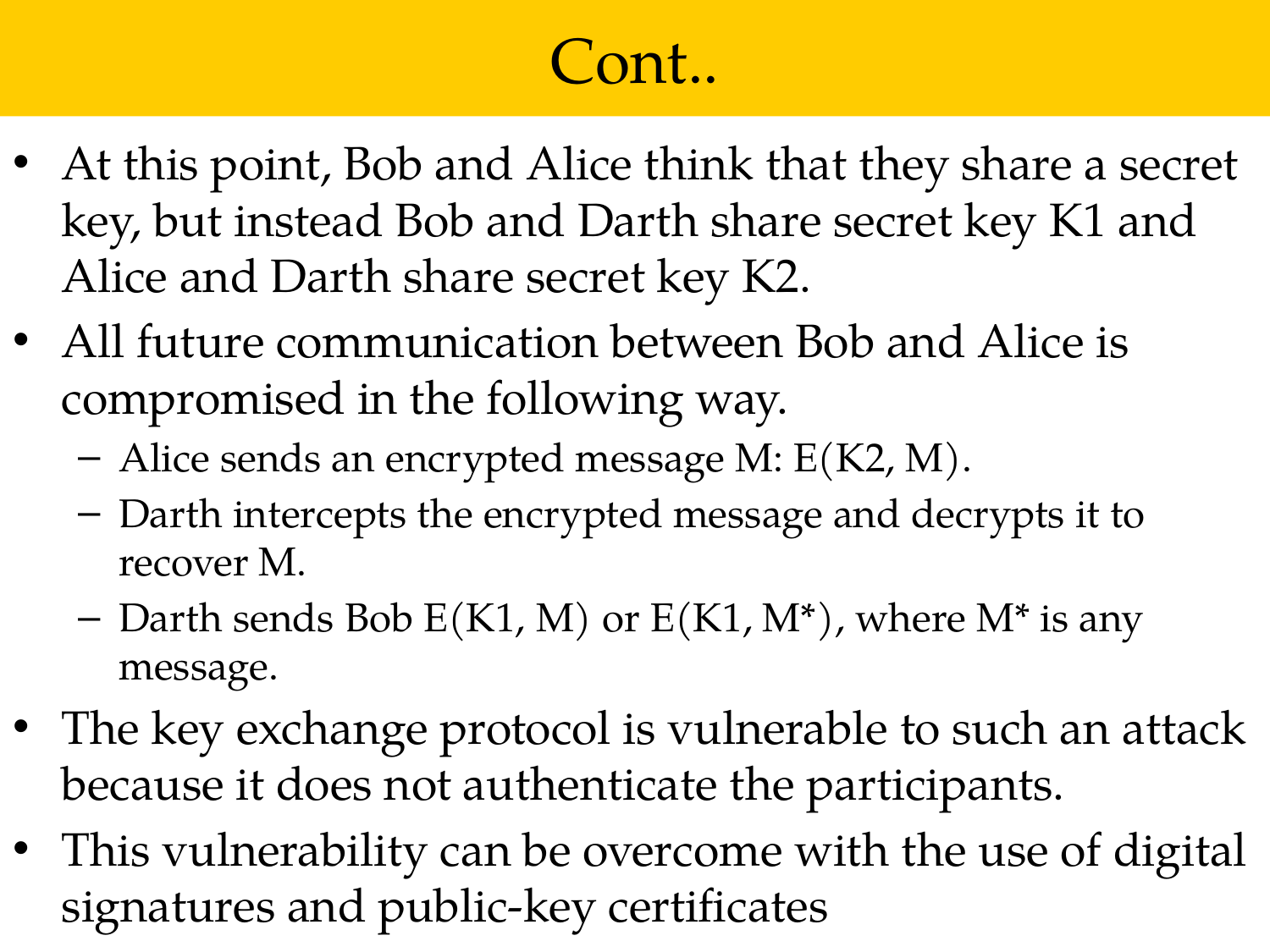

# Cont..
At this point, Bob and Alice think that they share a secret key, but instead Bob and Darth share secret key K1 and Alice and Darth share secret key K2.
All future communication between Bob and Alice is compromised in the following way.
Alice sends an encrypted message M: E(K2, M).
Darth intercepts the encrypted message and decrypts it to recover M.
Darth sends Bob E(K1, M) or E(K1, M*), where M* is any message.
The key exchange protocol is vulnerable to such an attack because it does not authenticate the participants.
This vulnerability can be overcome with the use of digital signatures and public-key certificates